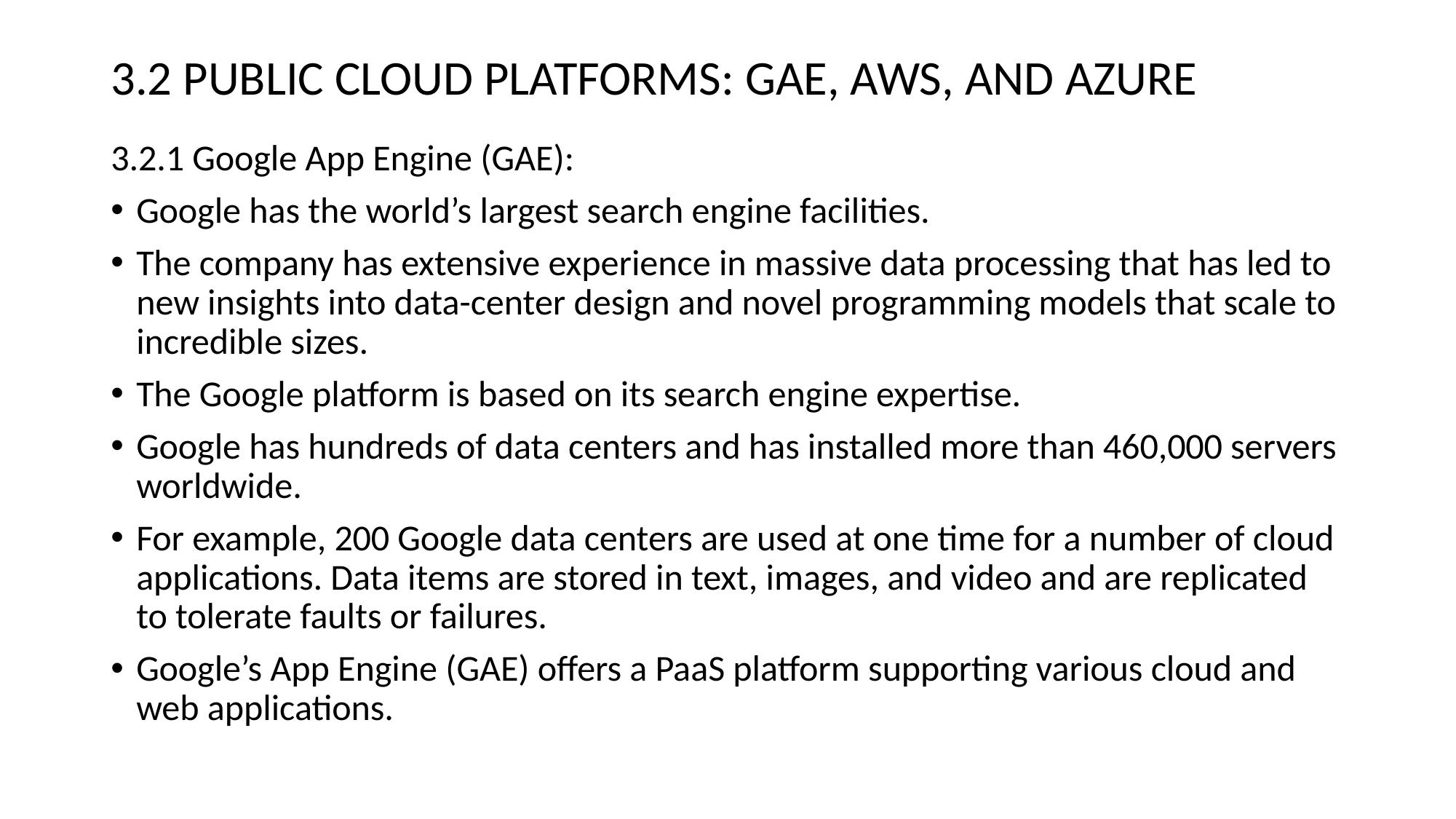

# 3.2 PUBLIC CLOUD PLATFORMS: GAE, AWS, AND AZURE
3.2.1 Google App Engine (GAE):
Google has the world’s largest search engine facilities.
The company has extensive experience in massive data processing that has led to new insights into data-center design and novel programming models that scale to incredible sizes.
The Google platform is based on its search engine expertise.
Google has hundreds of data centers and has installed more than 460,000 servers worldwide.
For example, 200 Google data centers are used at one time for a number of cloud applications. Data items are stored in text, images, and video and are replicated to tolerate faults or failures.
Google’s App Engine (GAE) offers a PaaS platform supporting various cloud and web applications.